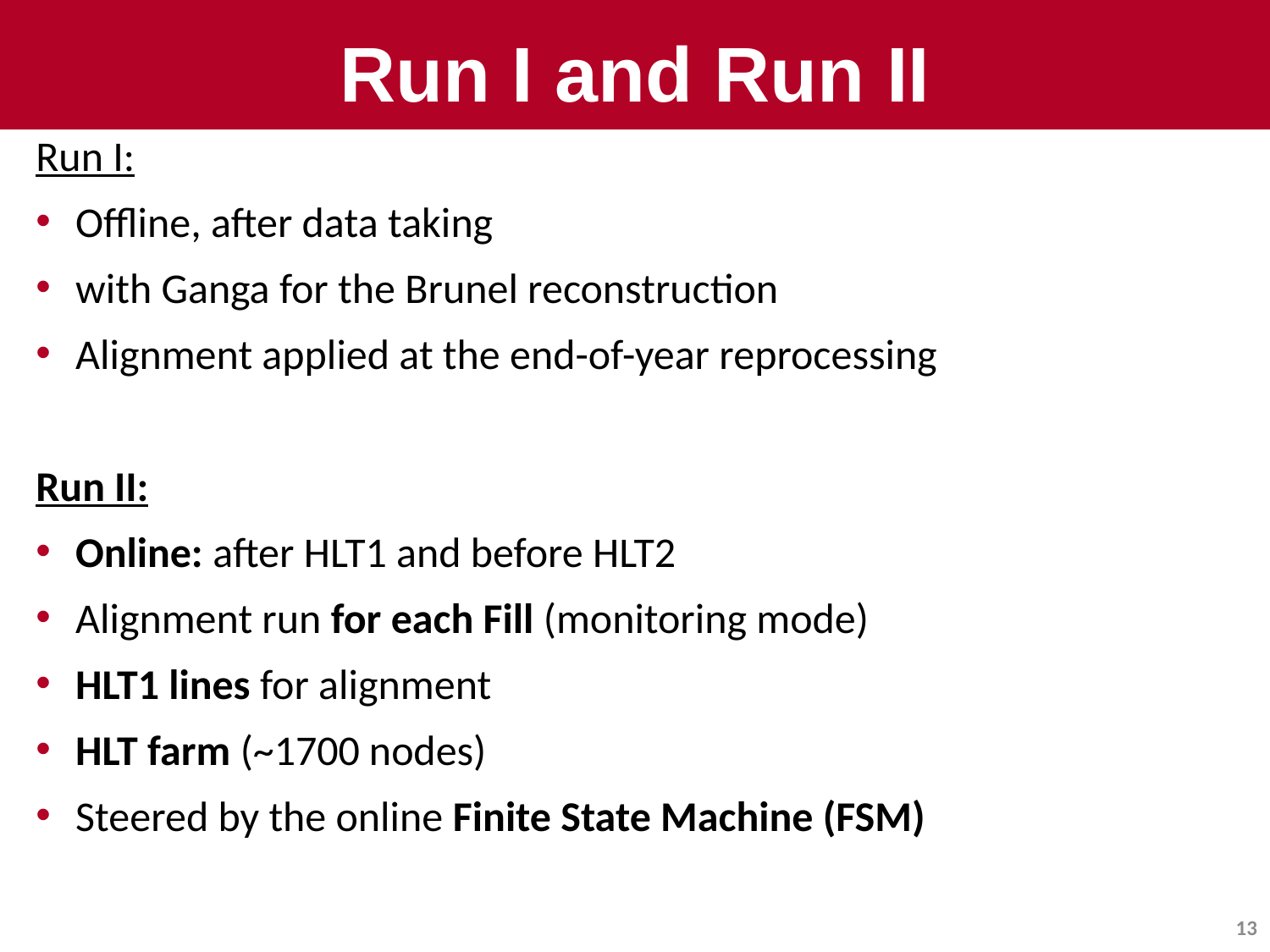

# Run I and Run II
Run I:
Offline, after data taking
with Ganga for the Brunel reconstruction
Alignment applied at the end-of-year reprocessing

Run II:
Online: after HLT1 and before HLT2
Alignment run for each Fill (monitoring mode)
HLT1 lines for alignment
HLT farm (~1700 nodes)
Steered by the online Finite State Machine (FSM)

13